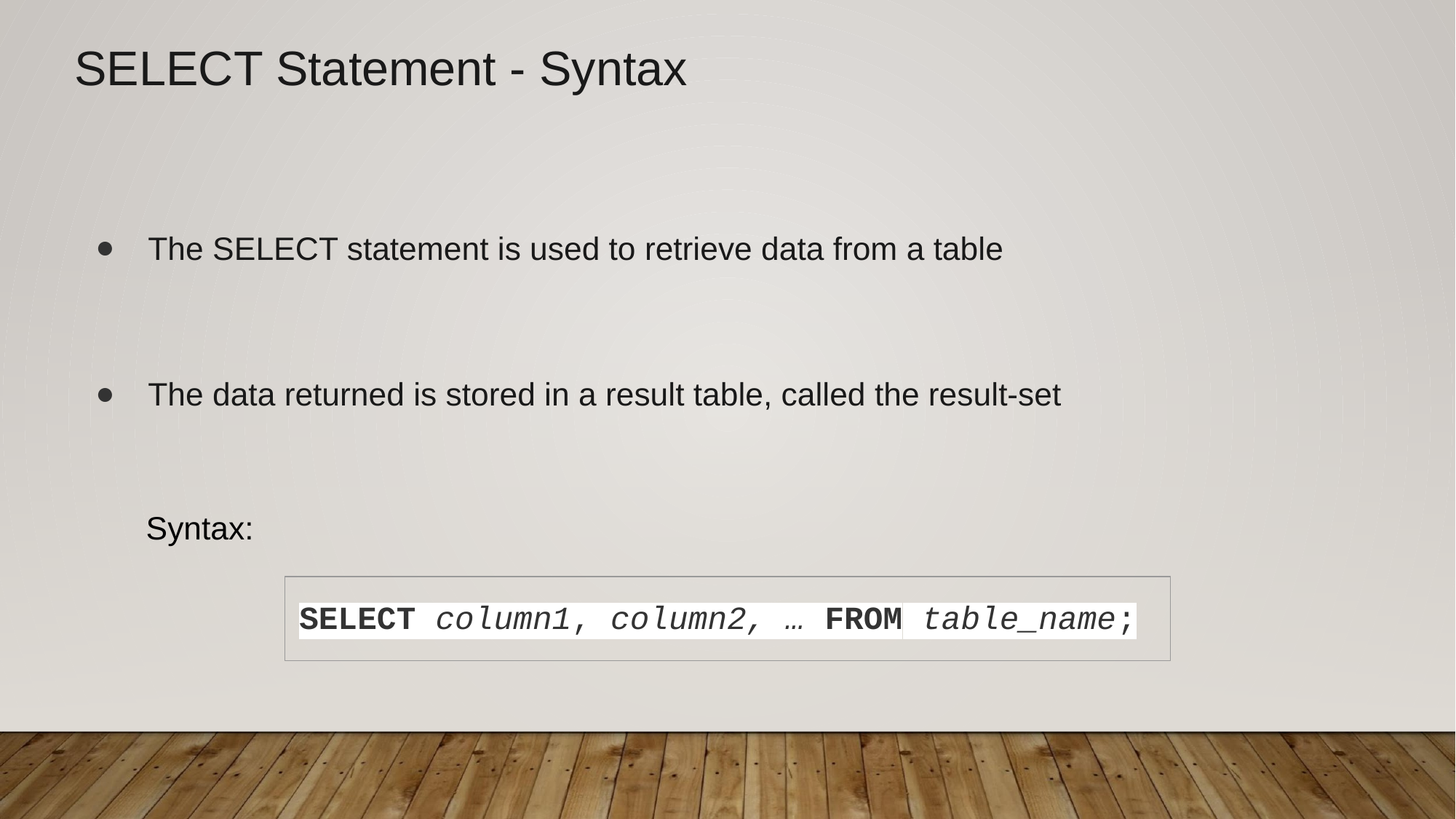

SELECT Statement - Syntax
The SELECT statement is used to retrieve data from a table

The data returned is stored in a result table, called the result-set
Syntax:
SELECT column1, column2, … FROM table_name;